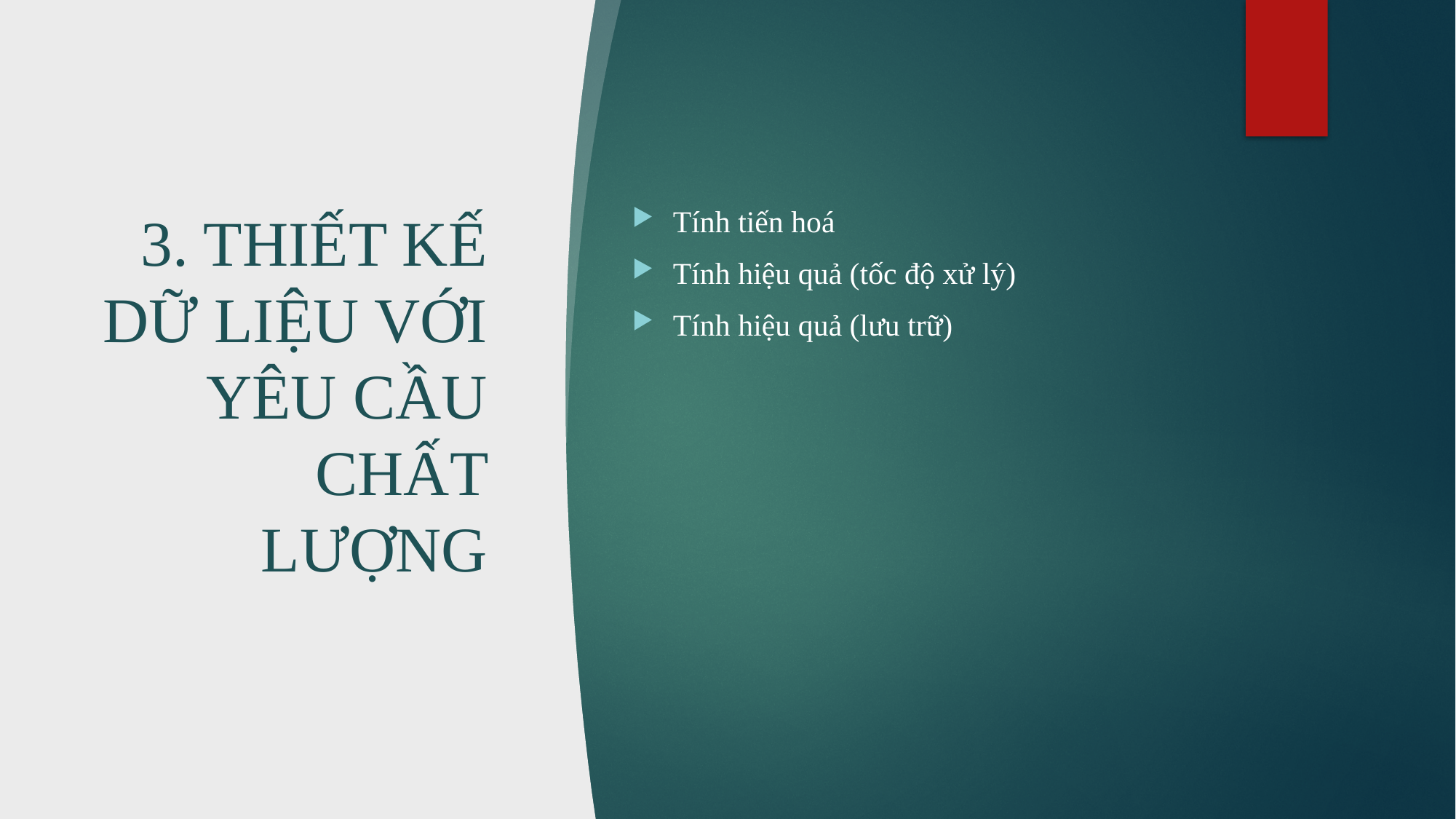

# 3. THIẾT KẾ DỮ LIỆU VỚI YÊU CẦU CHẤT LƯỢNG
Tính tiến hoá
Tính hiệu quả (tốc độ xử lý)
Tính hiệu quả (lưu trữ)